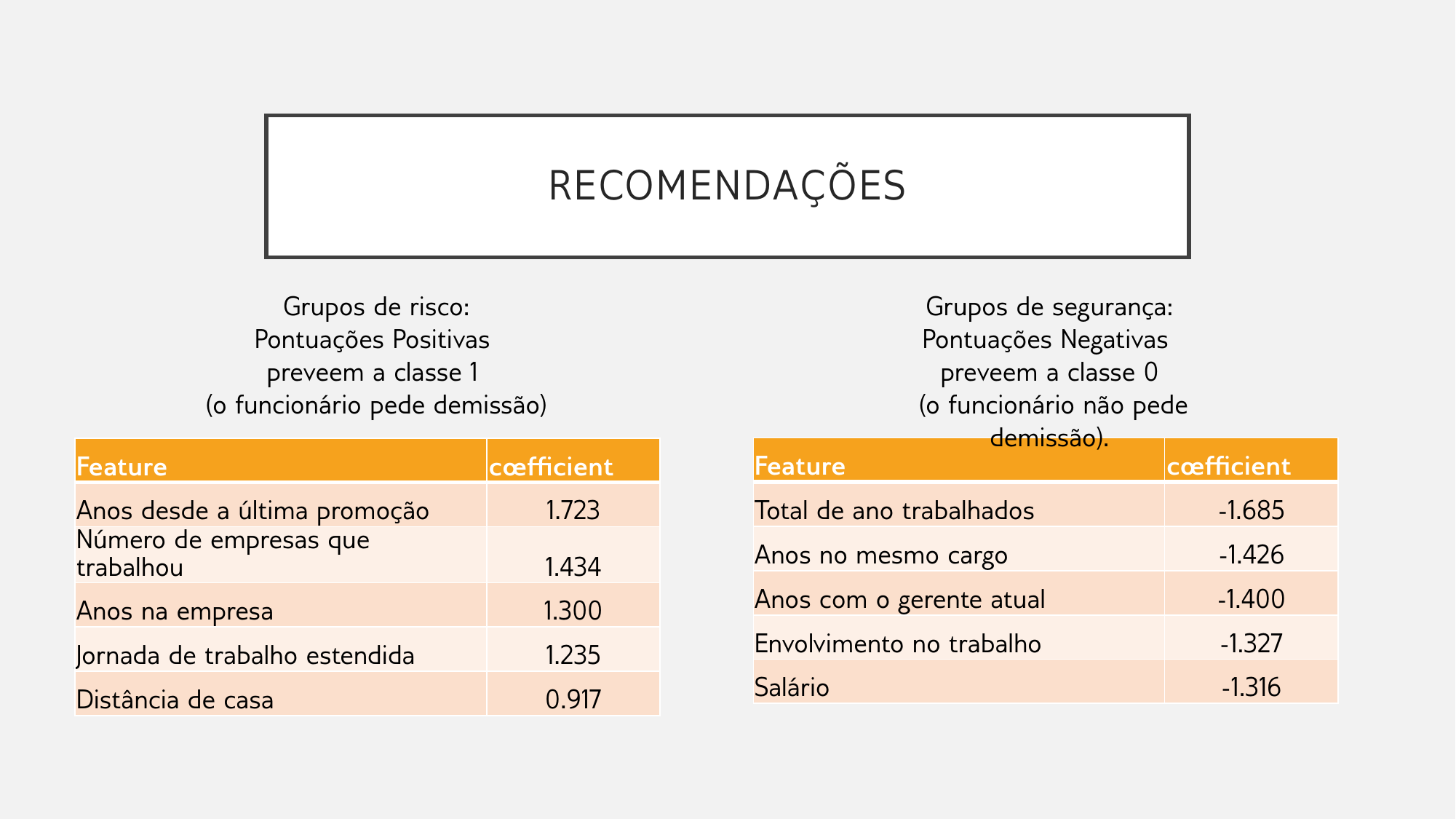

# Recomendações
Grupos de risco:
Pontuações Positivas
preveem a classe 1
(o funcionário pede demissão)
Grupos de segurança:
Pontuações Negativas
preveem a classe 0
 (o funcionário não pede demissão).
| Feature | coefficient |
| --- | --- |
| Total de ano trabalhados | -1.685 |
| Anos no mesmo cargo | -1.426 |
| Anos com o gerente atual | -1.400 |
| Envolvimento no trabalho | -1.327 |
| Salário | -1.316 |
| Feature | coefficient |
| --- | --- |
| Anos desde a última promoção | 1.723 |
| Número de empresas que trabalhou | 1.434 |
| Anos na empresa | 1.300 |
| Jornada de trabalho estendida | 1.235 |
| Distância de casa | 0.917 |